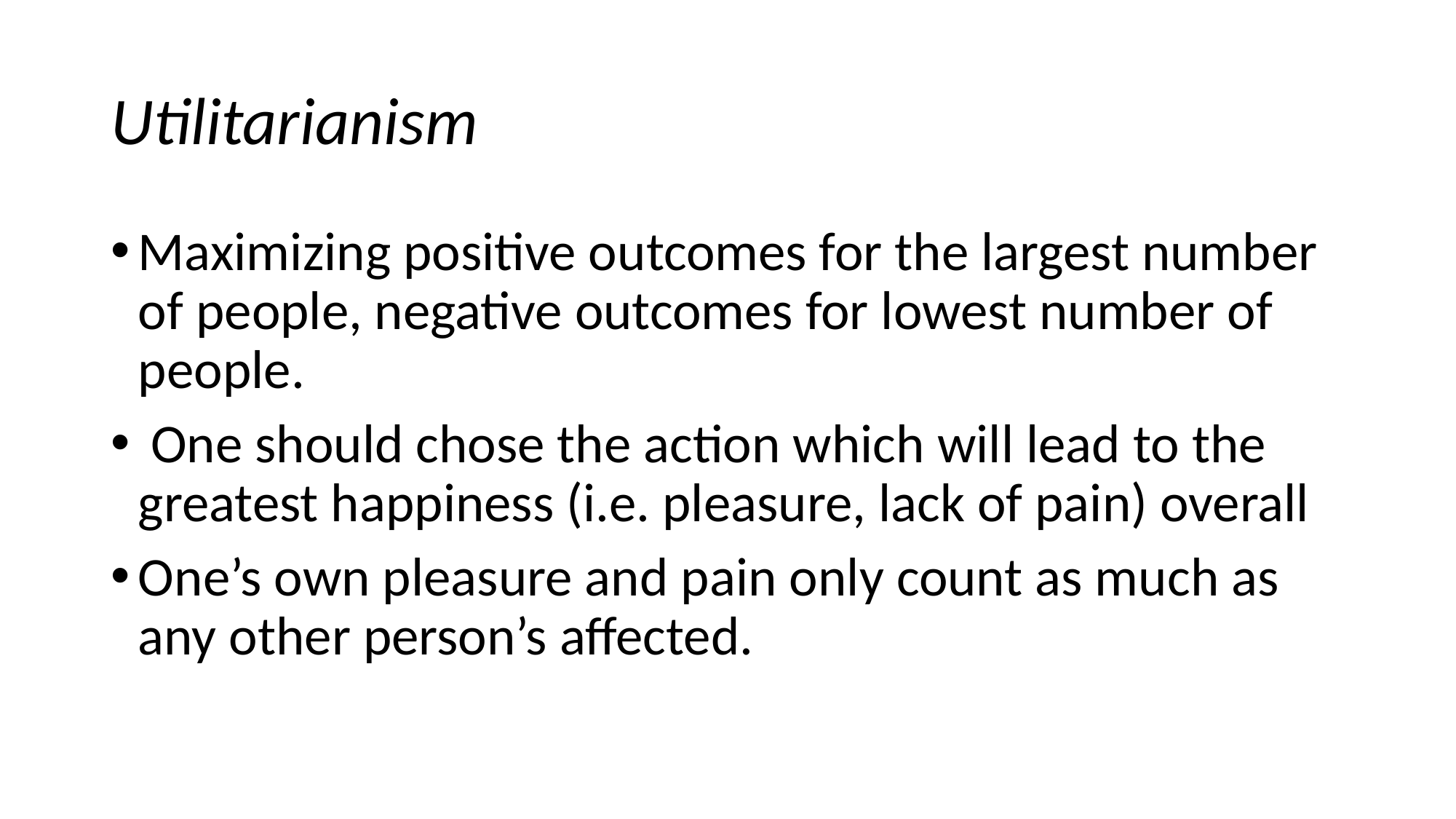

# Utilitarianism
Maximizing positive outcomes for the largest number of people, negative outcomes for lowest number of people.
 One should chose the action which will lead to the greatest happiness (i.e. pleasure, lack of pain) overall
One’s own pleasure and pain only count as much as any other person’s affected.